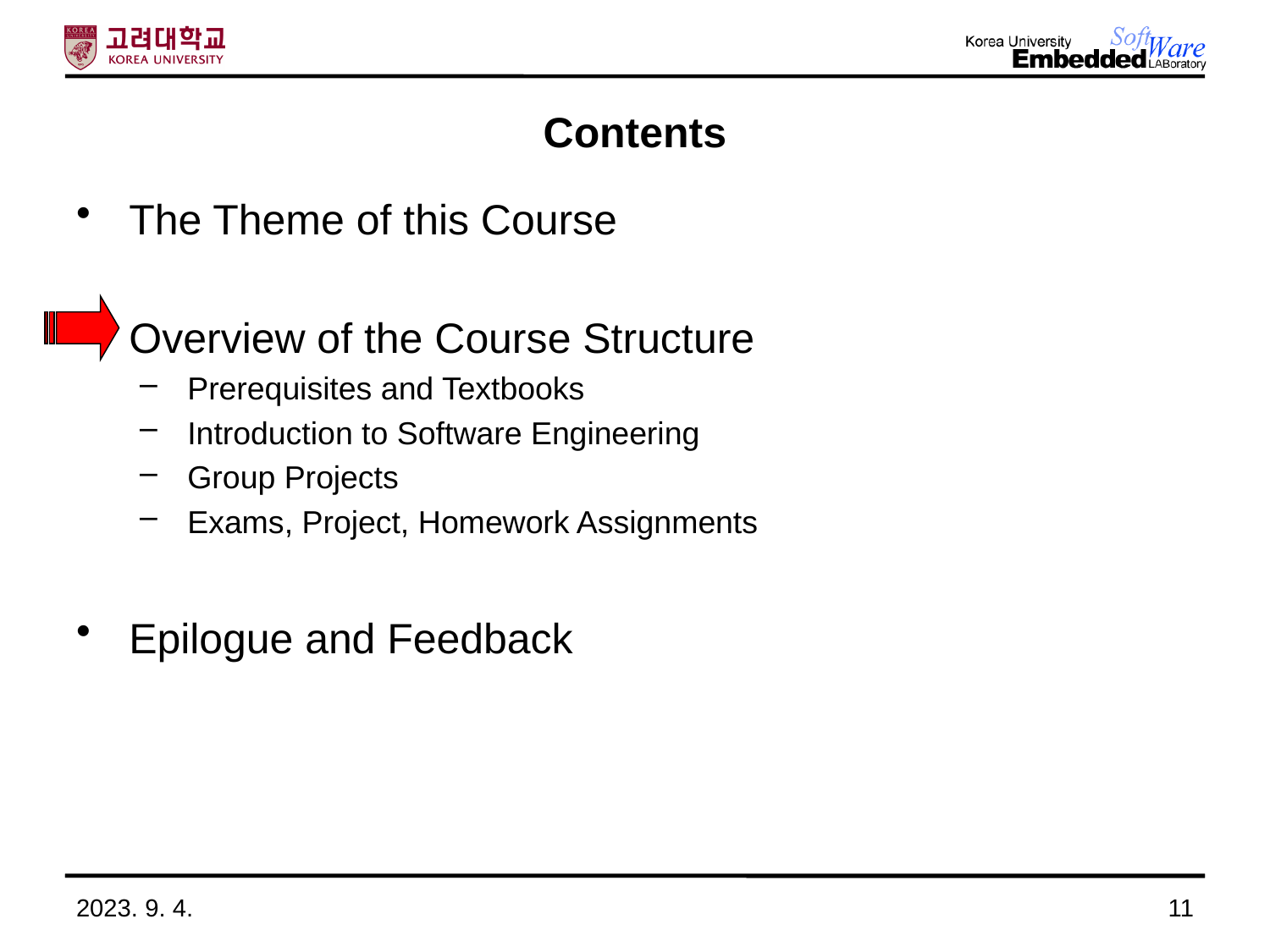

# Contents
The Theme of this Course

Overview of the Course Structure
Prerequisites and Textbooks
Introduction to Software Engineering
Group Projects
Exams, Project, Homework Assignments

Epilogue and Feedback

2023. 9. 4.
11